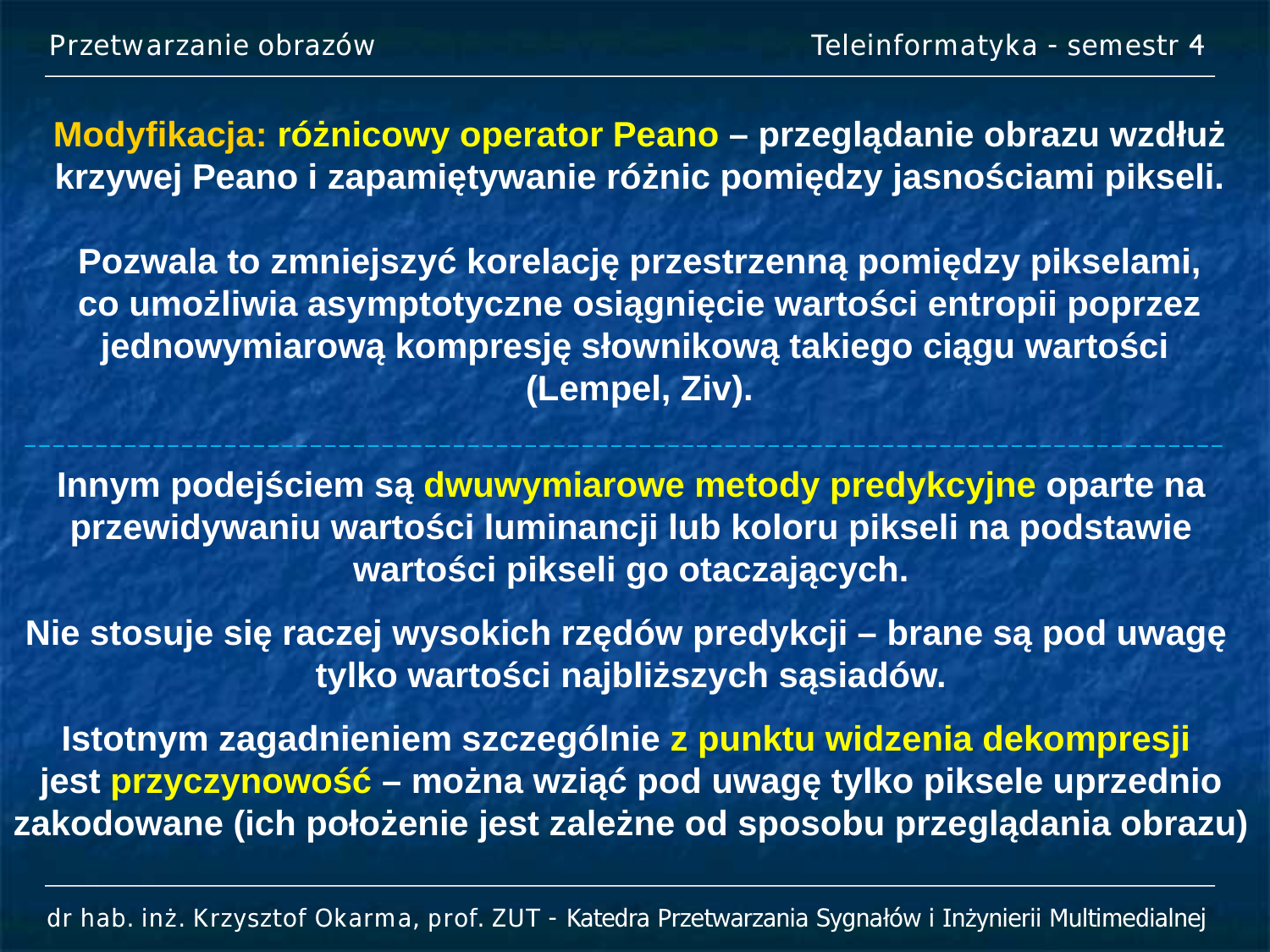

Przetwarzanie obrazów                      		Teleinformatyka - semestr 4

Modyfikacja: różnicowy operator Peano – przeglądanie obrazu wzdłuż
krzywej Peano i zapamiętywanie różnic pomiędzy jasnościami pikseli.

Pozwala to zmniejszyć korelację przestrzenną pomiędzy pikselami,
co umożliwia asymptotyczne osiągnięcie wartości entropii poprzez
jednowymiarową kompresję słownikową takiego ciągu wartości
(Lempel, Ziv).

Innym podejściem są dwuwymiarowe metody predykcyjne oparte na
przewidywaniu wartości luminancji lub koloru pikseli na podstawie
wartości pikseli go otaczających.

Nie stosuje się raczej wysokich rzędów predykcji – brane są pod uwagę
tylko wartości najbliższych sąsiadów.

Istotnym zagadnieniem szczególnie z punktu widzenia dekompresji
jest przyczynowość – można wziąć pod uwagę tylko piksele uprzednio
zakodowane (ich położenie jest zależne od sposobu przeglądania obrazu)

dr hab. inż. Krzysztof Okarma, prof. ZUT - Katedra Przetwarzania Sygnałów i Inżynierii Multimedialnej